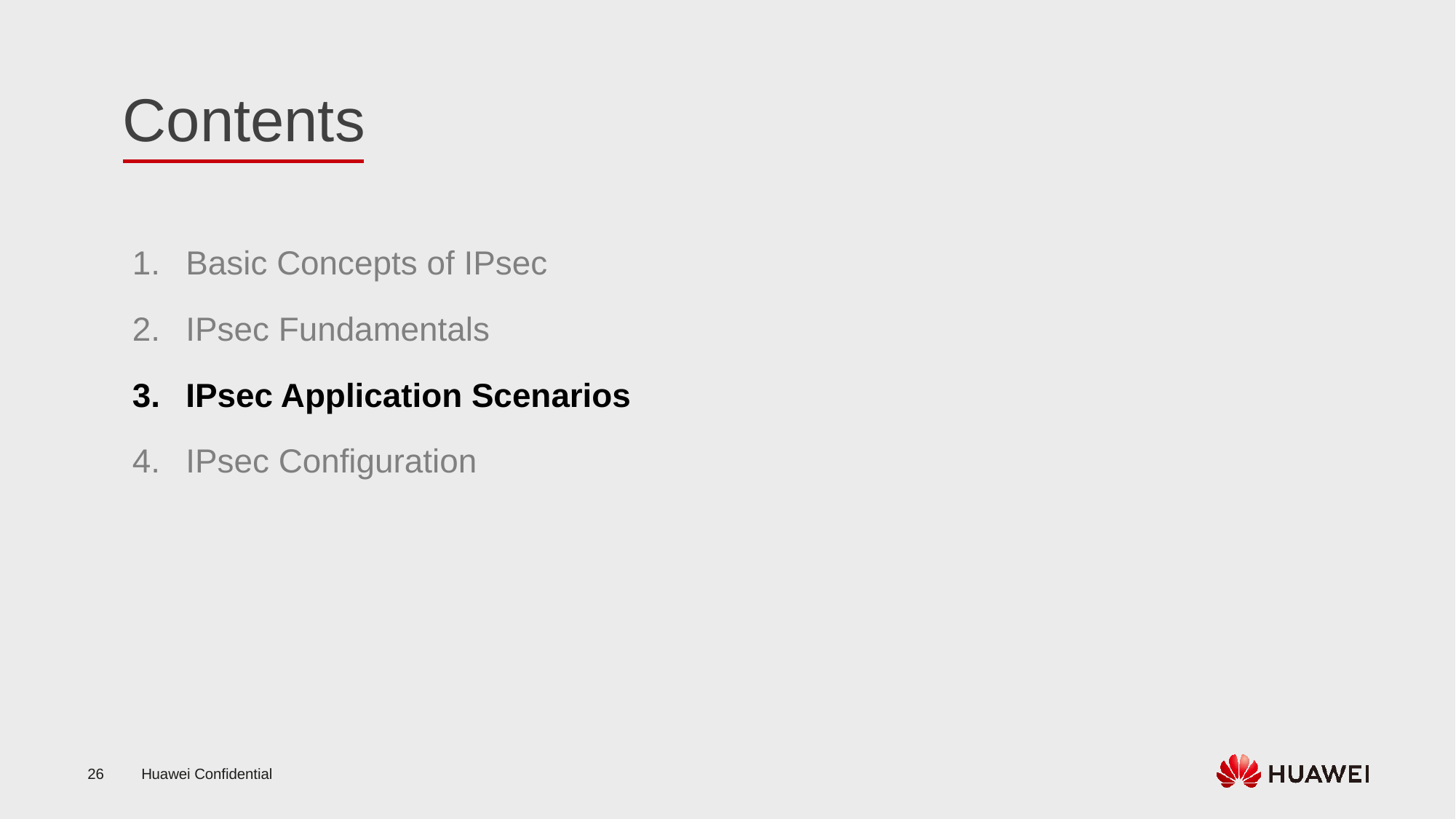

Basic Concepts of IPsec
IPsec Fundamentals
IPsec Application Scenarios
IPsec Configuration